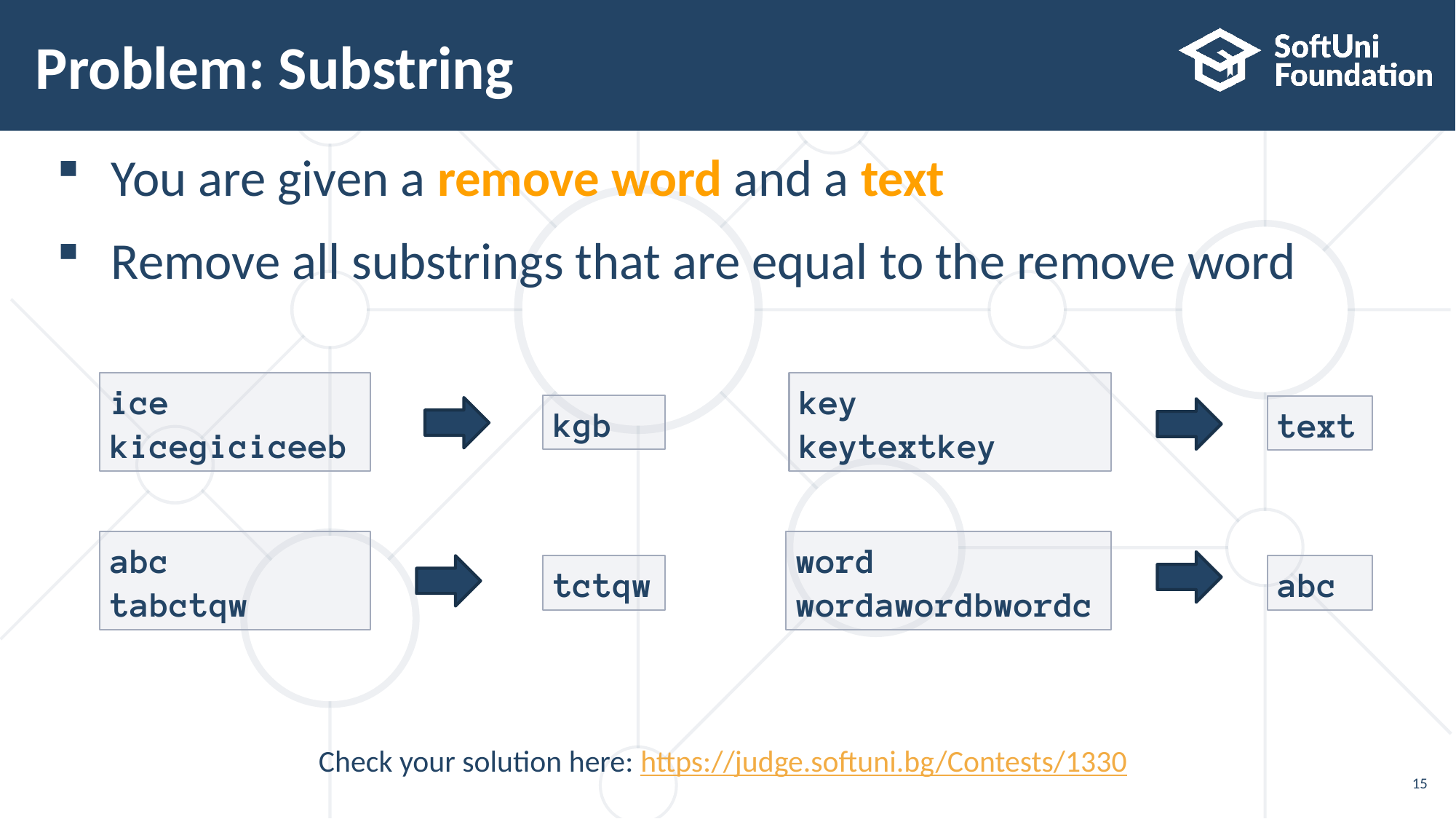

# Problem: Substring
You are given a remove word and a text
Remove all substrings that are equal to the remove word
ice
kicegiciceeb
key
keytextkey
kgb
text

abc
tabctqw
word
wordawordbwordc

abc

tctqw
Check your solution here: https://judge.softuni.bg/Contests/1330
15